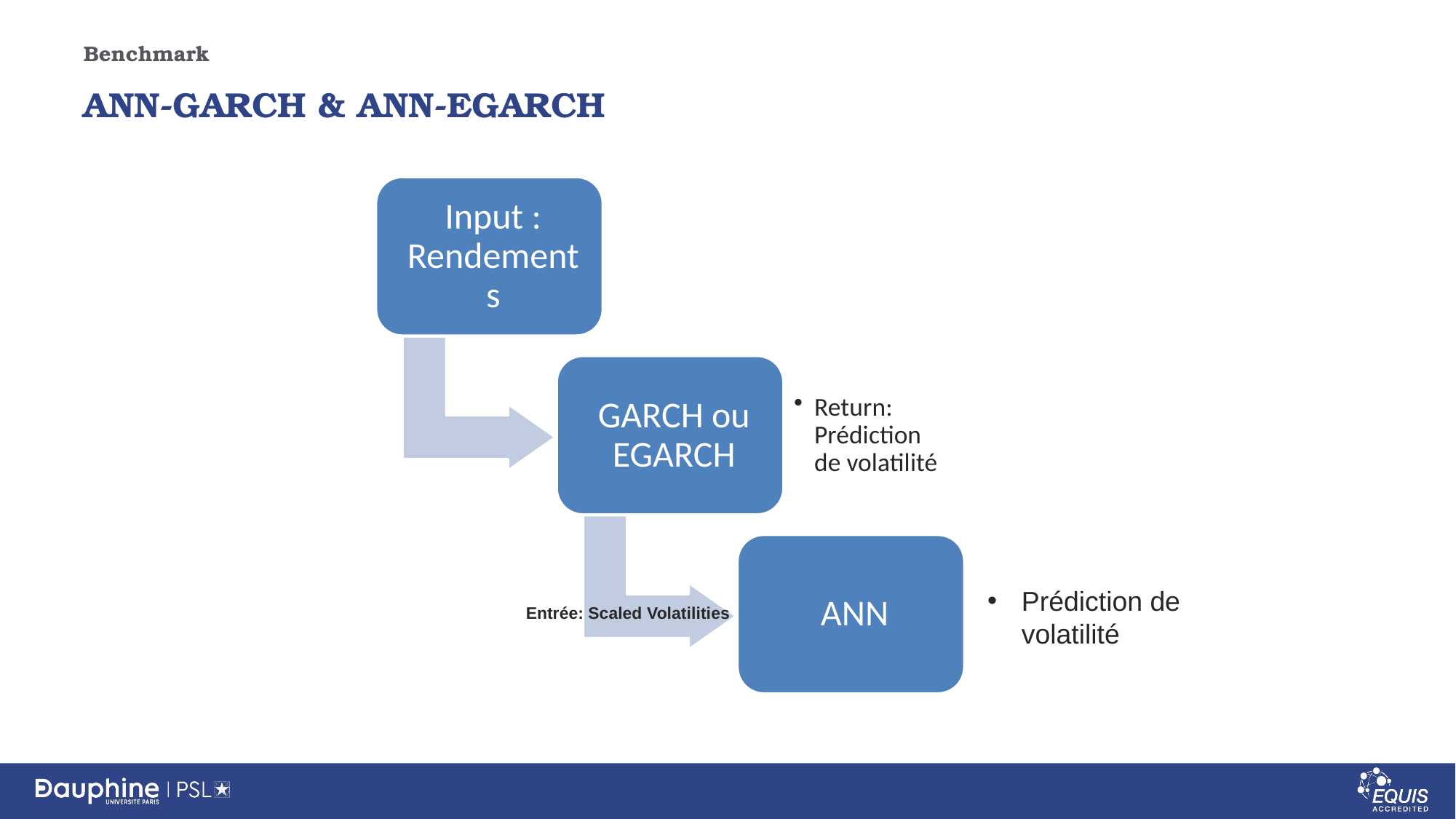

Benchmark
# ANN-GARCH & ANN-EGARCH
Input : Rendements
GARCH ou EGARCH
Return: Prédiction de volatilité
ANN

Entrée: Scaled Volatilities
Prédiction de volatilité